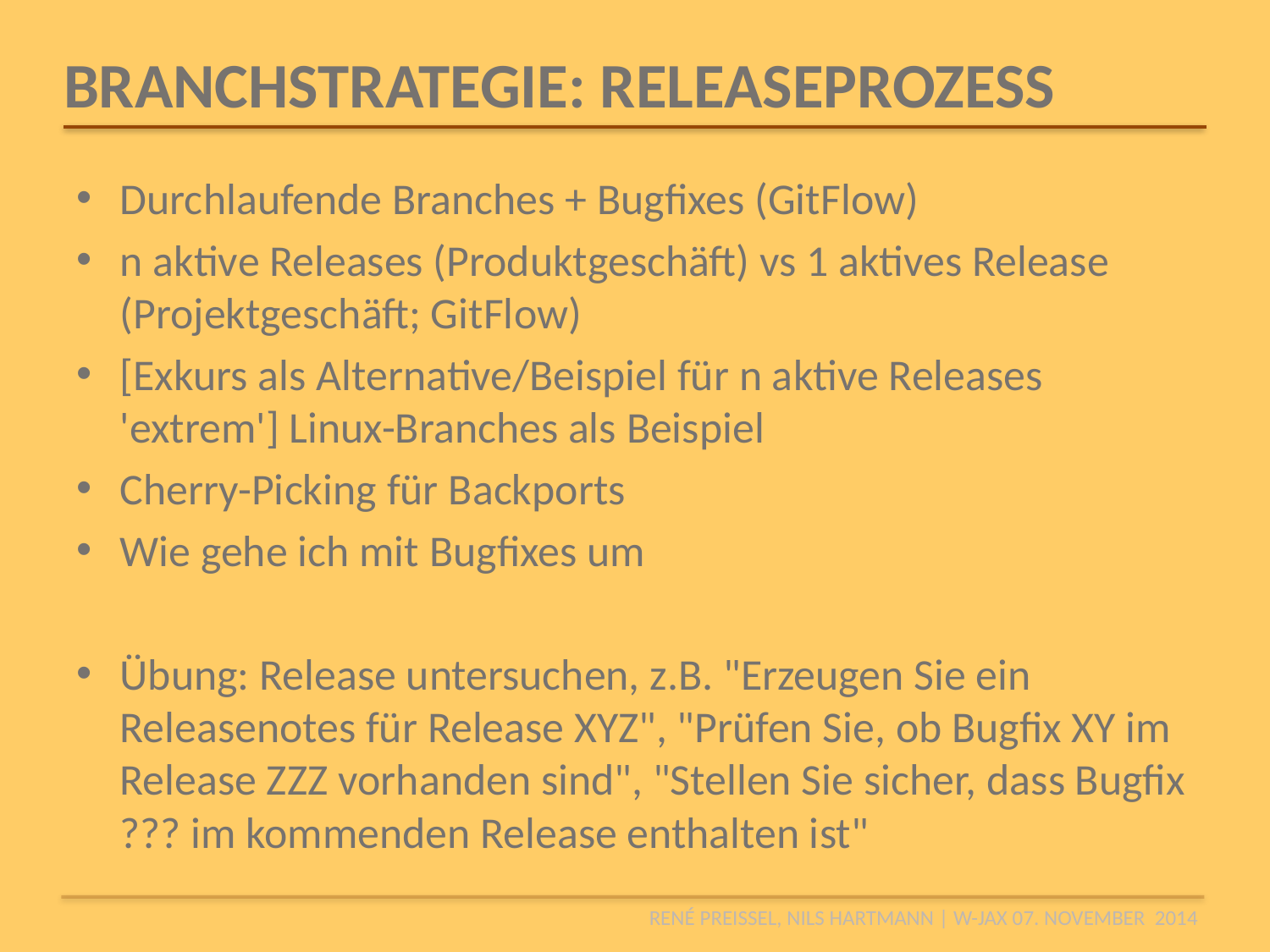

# BRANCHSTRATEGIE: RELEASEPROZESS
Durchlaufende Branches + Bugfixes (GitFlow)
n aktive Releases (Produktgeschäft) vs 1 aktives Release (Projektgeschäft; GitFlow)
[Exkurs als Alternative/Beispiel für n aktive Releases 'extrem'] Linux-Branches als Beispiel
Cherry-Picking für Backports
Wie gehe ich mit Bugfixes um

Übung: Release untersuchen, z.B. "Erzeugen Sie ein Releasenotes für Release XYZ", "Prüfen Sie, ob Bugfix XY im Release ZZZ vorhanden sind", "Stellen Sie sicher, dass Bugfix ??? im kommenden Release enthalten ist"